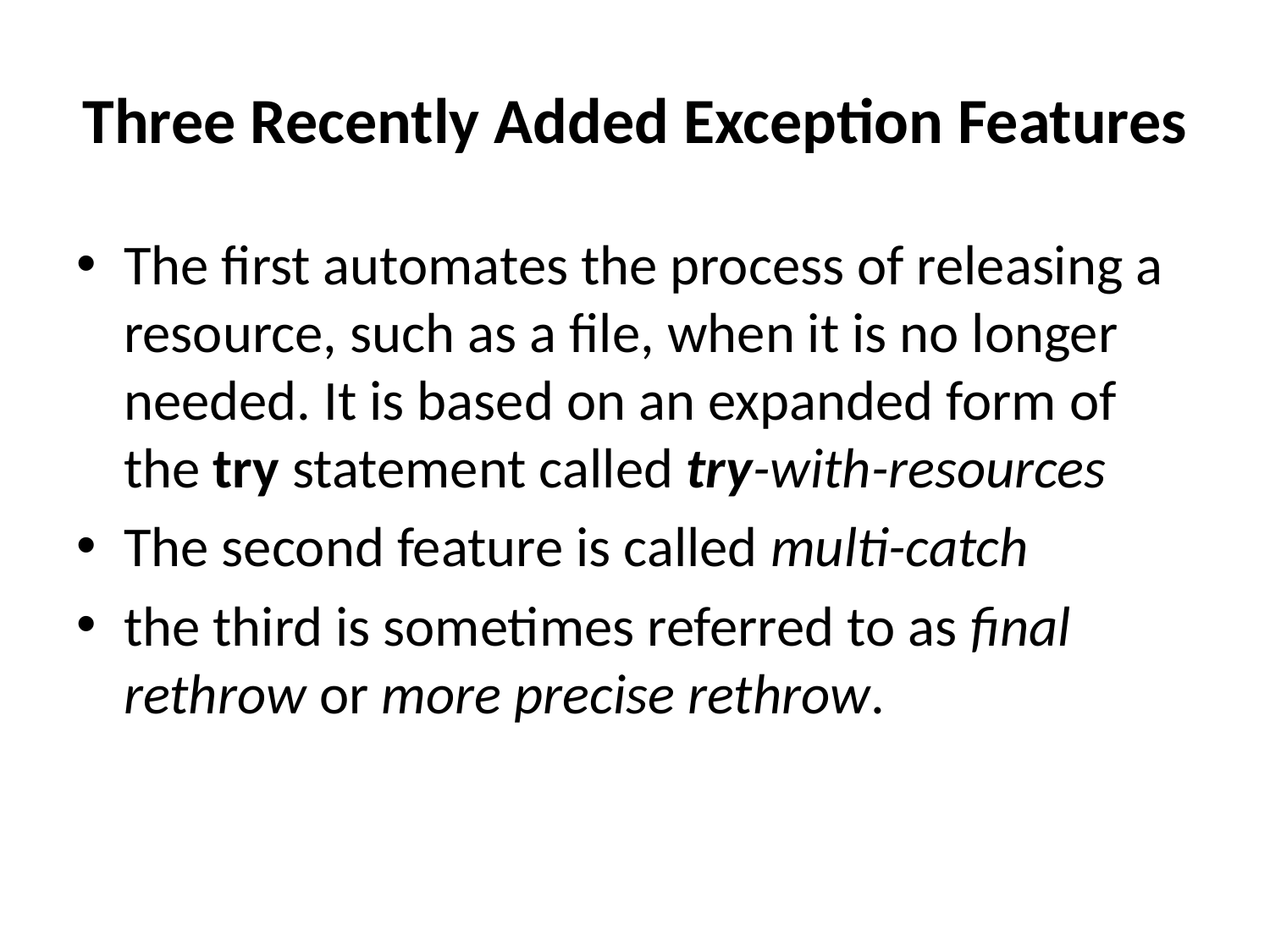

# Three Recently Added Exception Features
The first automates the process of releasing a resource, such as a file, when it is no longer needed. It is based on an expanded form of the try statement called try-with-resources
The second feature is called multi-catch
the third is sometimes referred to as final rethrow or more precise rethrow.